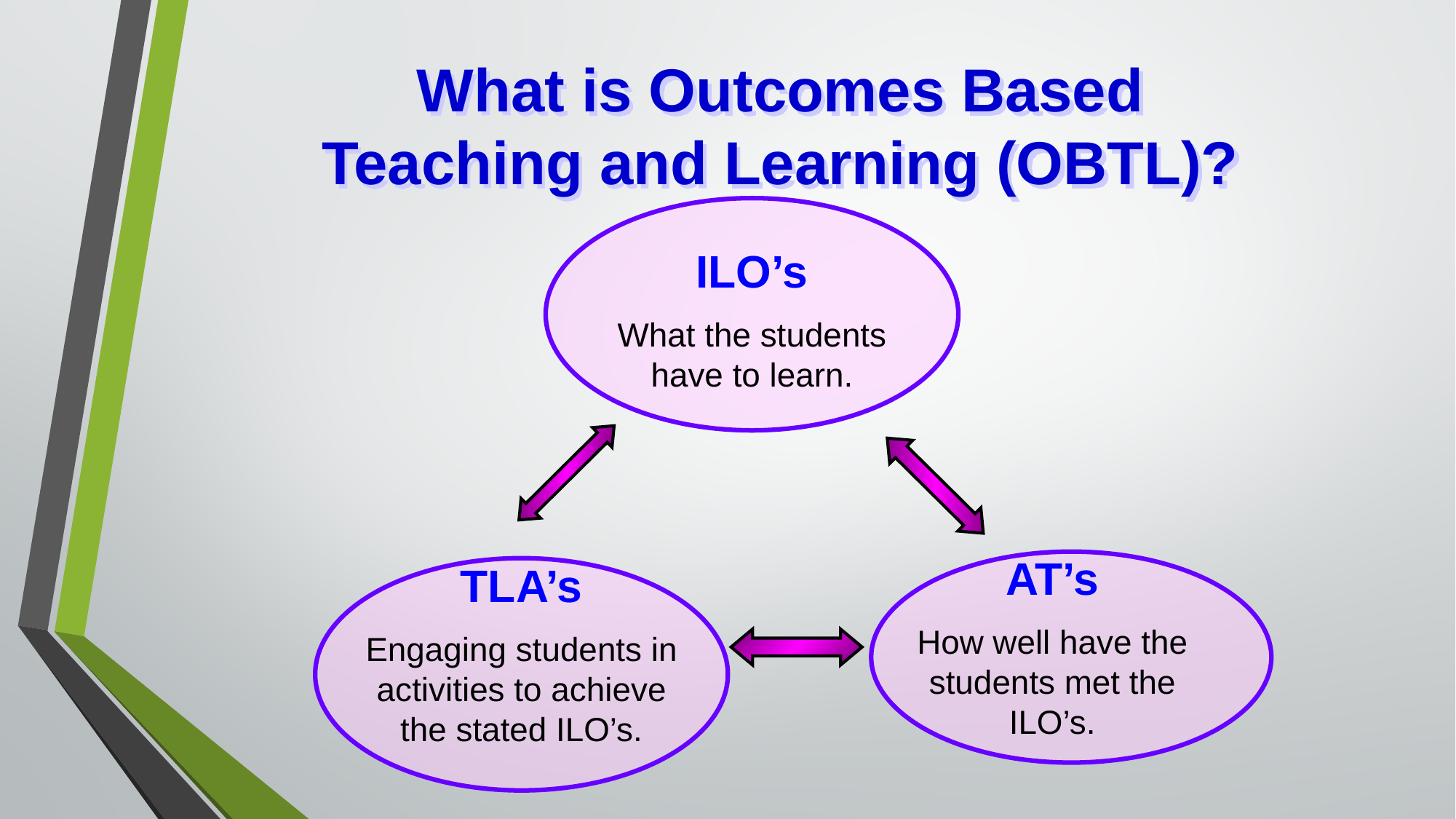

What is Outcomes Based
Teaching and Learning (OBTL)?

ILO’s
What the students have to learn.

AT’s
How well have the students met the ILO’s.

TLA’s
Engaging students in activities to achieve the stated ILO’s.